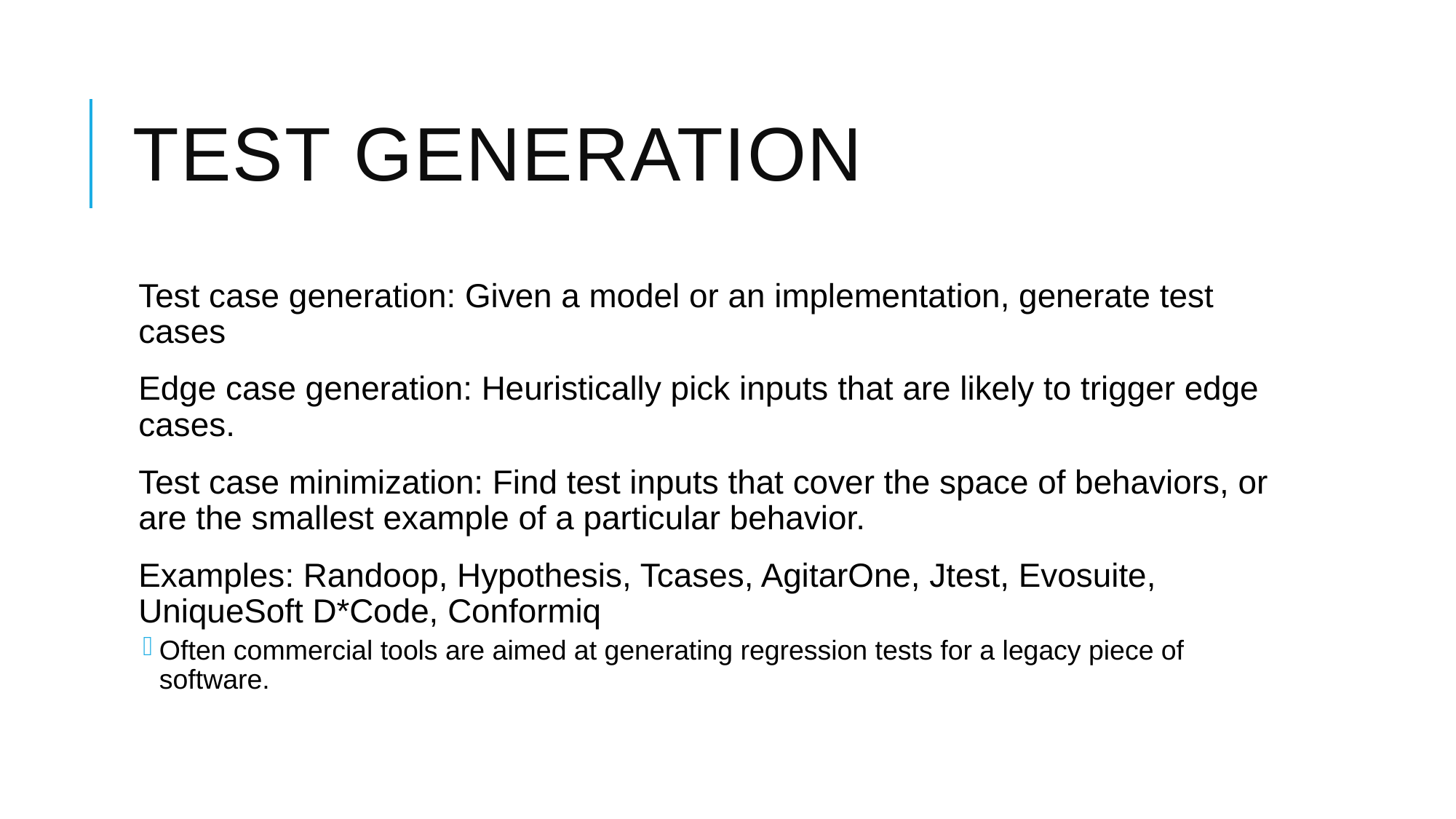

# Test generation
Test case generation: Given a model or an implementation, generate test cases
Edge case generation: Heuristically pick inputs that are likely to trigger edge cases.
Test case minimization: Find test inputs that cover the space of behaviors, or are the smallest example of a particular behavior.
Examples: Randoop, Hypothesis, Tcases, AgitarOne, Jtest, Evosuite, UniqueSoft D*Code, Conformiq
Often commercial tools are aimed at generating regression tests for a legacy piece of software.